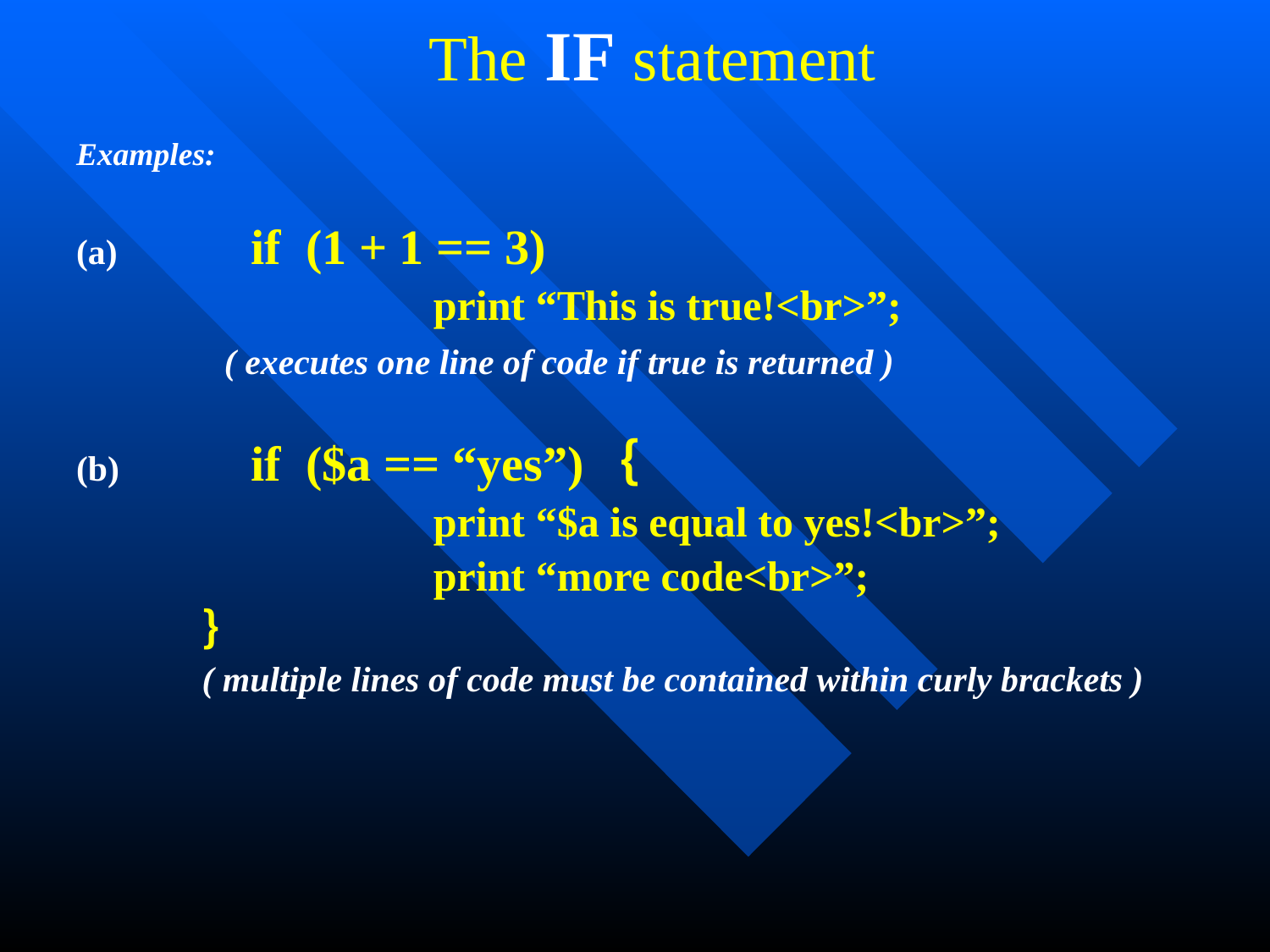

# The IF statement
Examples:

(a)		if  (1 + 1 == 3)
			print “This is true!<br>”;
        ( executes one line of code if true is returned )

(b)		if  ($a == “yes”)   {
			print “$a is equal to yes!<br>”;
			print “more code<br>”;
      }
       ( multiple lines of code must be contained within curly brackets )